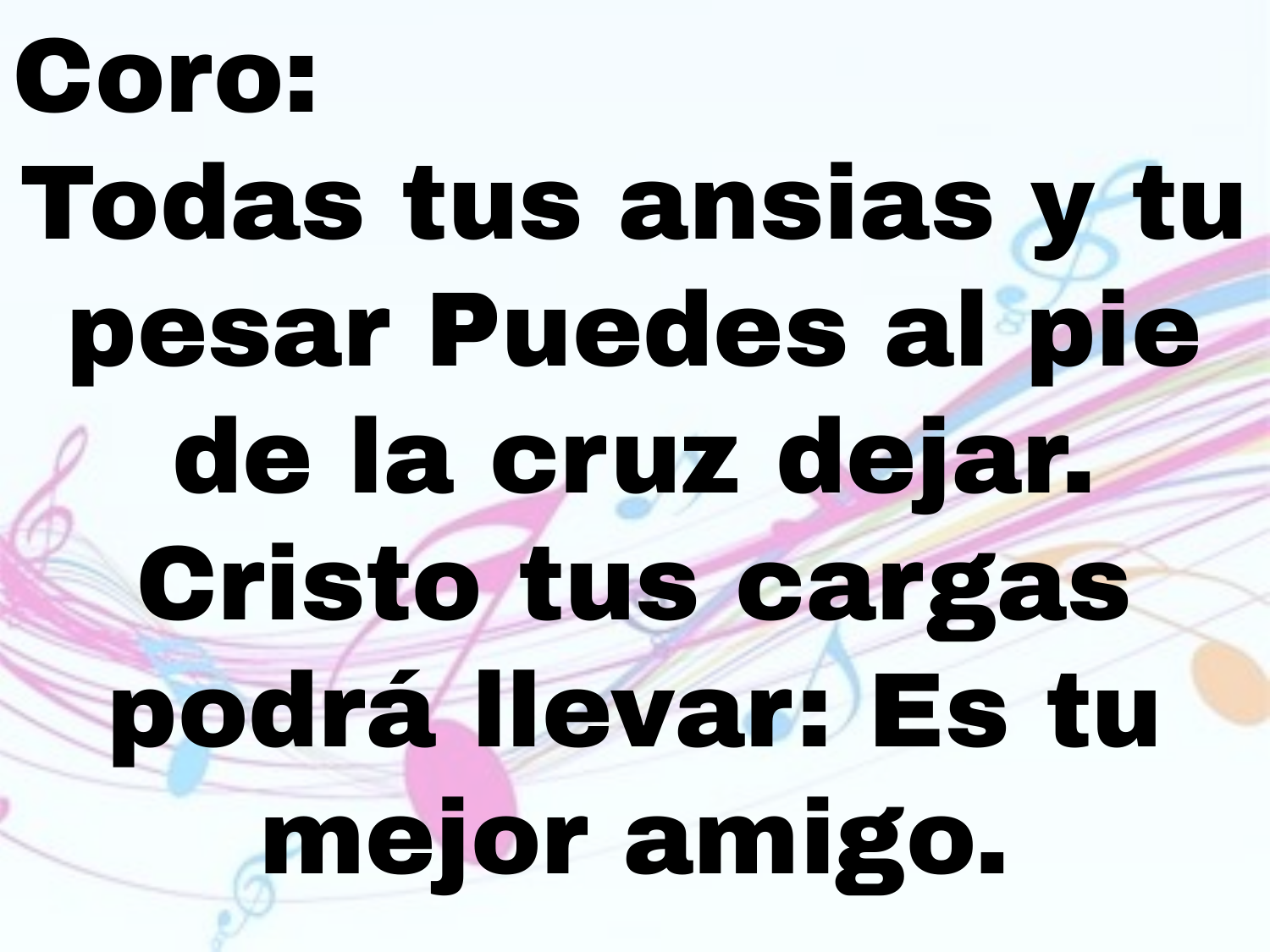

Coro:
Todas tus ansias y tu pesar Puedes al pie de la cruz dejar. Cristo tus cargas podrá llevar: Es tu mejor amigo.